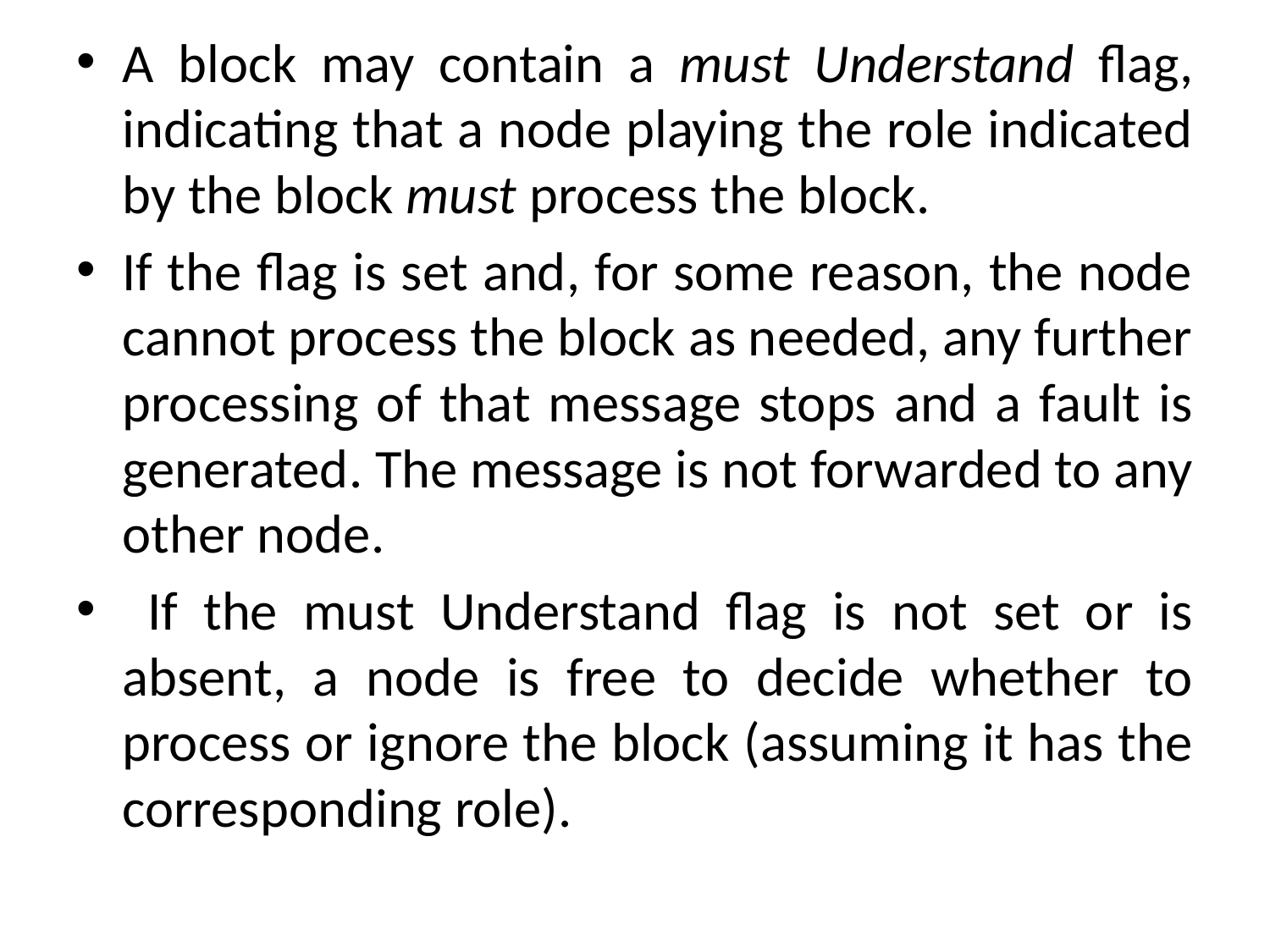

A block may contain a must Understand flag, indicating that a node playing the role indicated by the block must process the block.
If the flag is set and, for some reason, the node cannot process the block as needed, any further processing of that message stops and a fault is generated. The message is not forwarded to any other node.
 If the must Understand flag is not set or is absent, a node is free to decide whether to process or ignore the block (assuming it has the corresponding role).